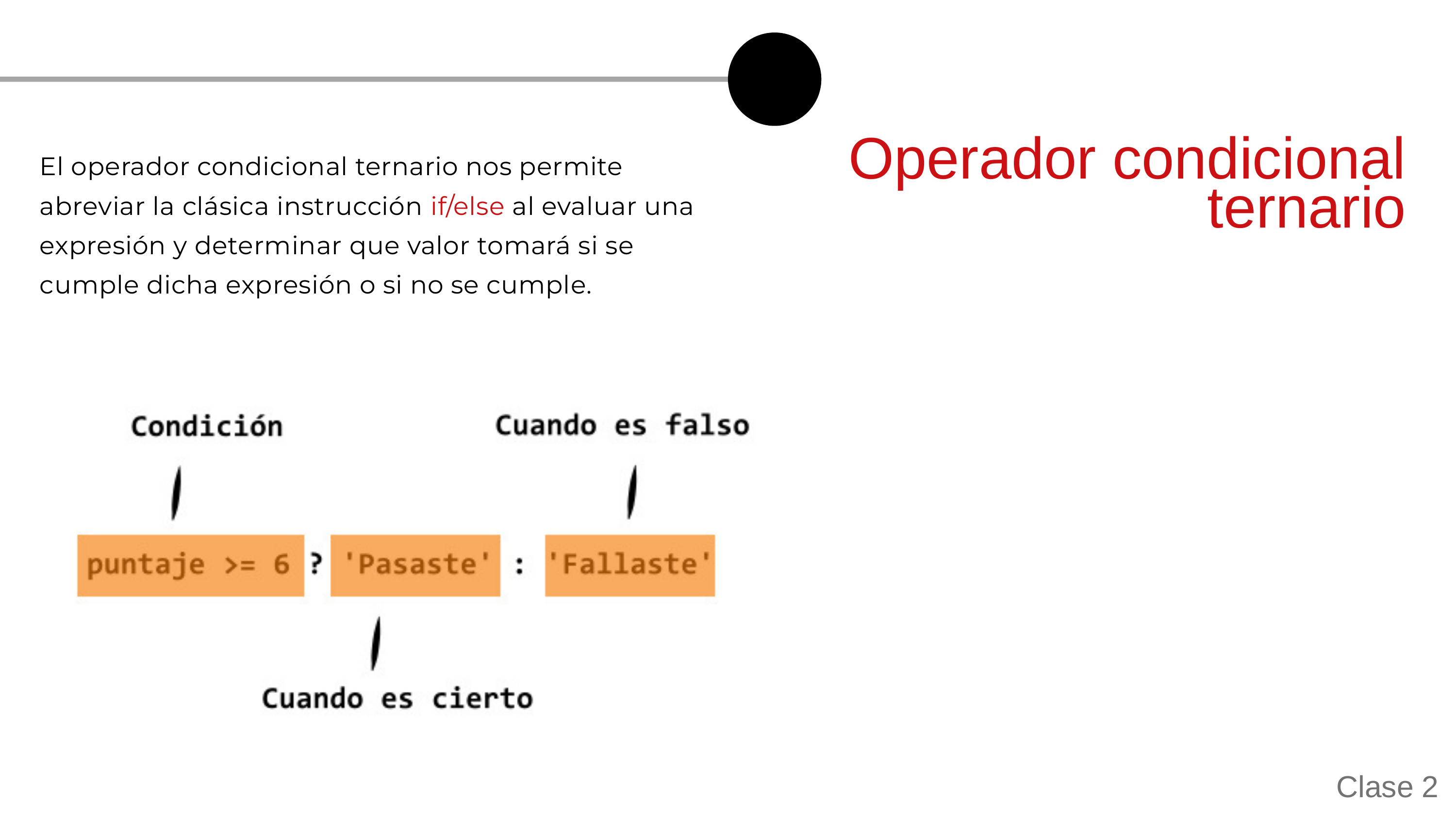

Operador condicional ternario
El operador condicional ternario nos permite abreviar la clásica instrucción if/else al evaluar una expresión y determinar que valor tomará si se cumple dicha expresión o si no se cumple.

Clase 2